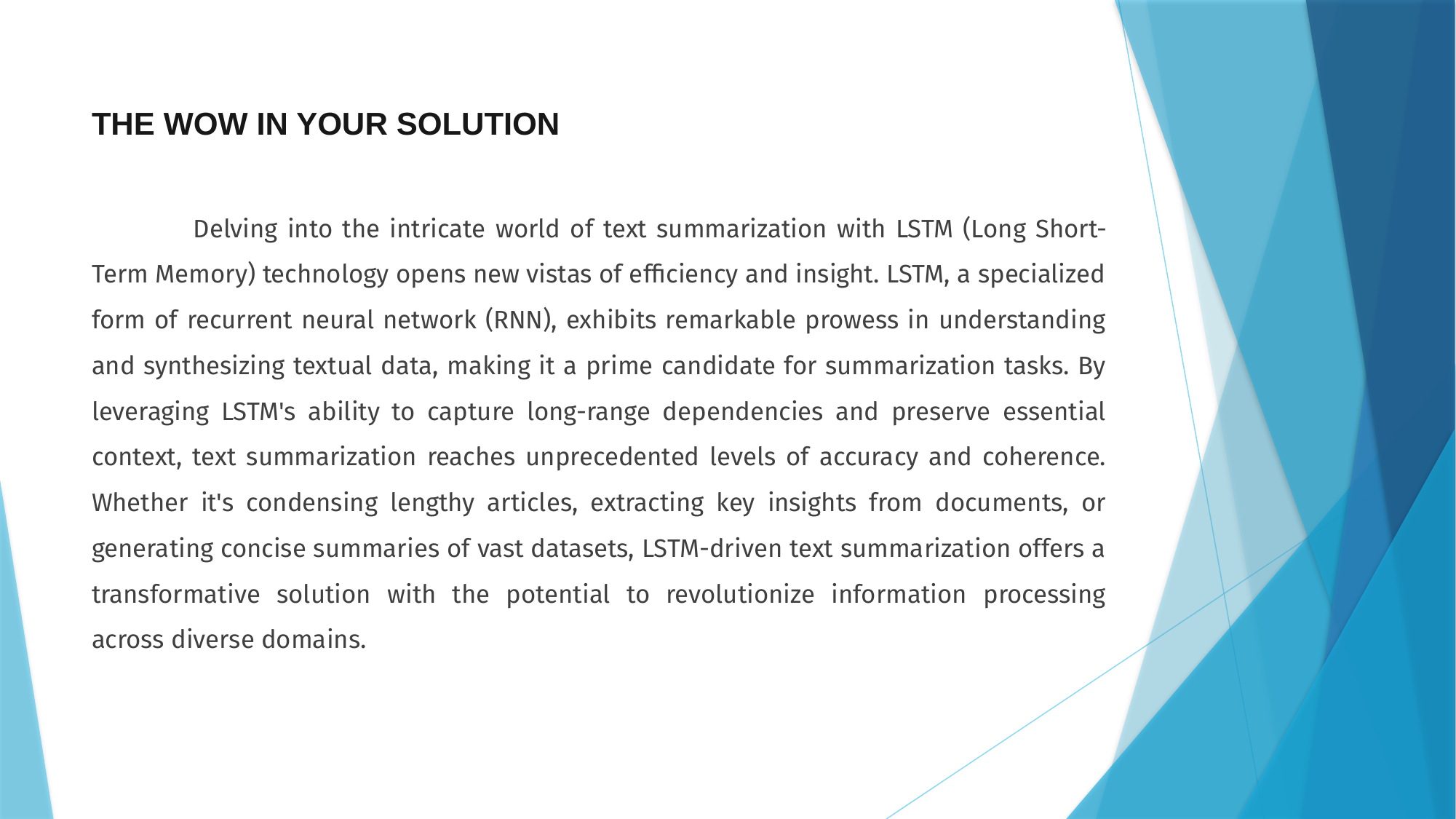

# THE WOW IN YOUR SOLUTION
	Delving into the intricate world of text summarization with LSTM (Long Short-Term Memory) technology opens new vistas of efficiency and insight. LSTM, a specialized form of recurrent neural network (RNN), exhibits remarkable prowess in understanding and synthesizing textual data, making it a prime candidate for summarization tasks. By leveraging LSTM's ability to capture long-range dependencies and preserve essential context, text summarization reaches unprecedented levels of accuracy and coherence. Whether it's condensing lengthy articles, extracting key insights from documents, or generating concise summaries of vast datasets, LSTM-driven text summarization offers a transformative solution with the potential to revolutionize information processing across diverse domains.